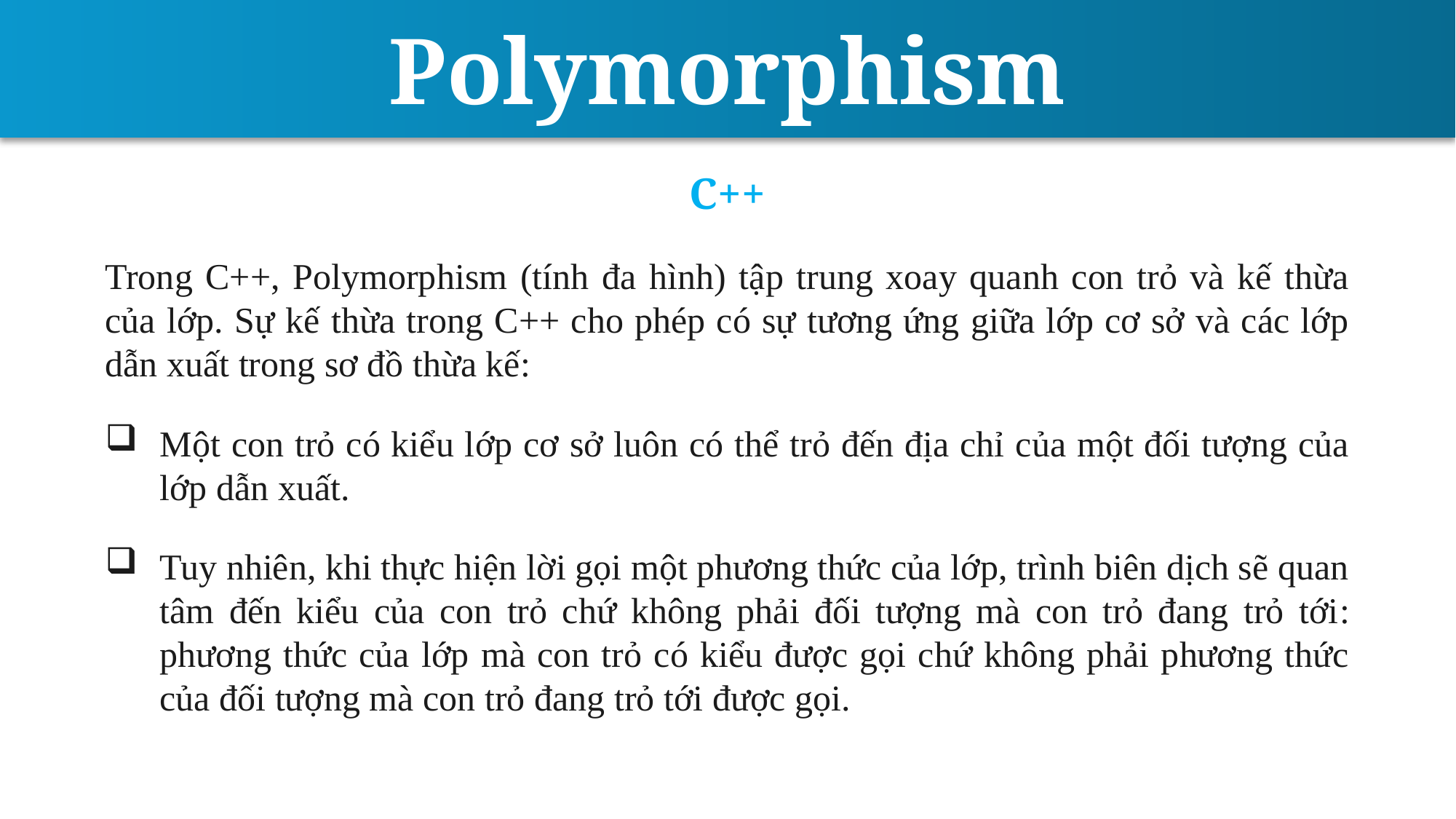

Polymorphism
C++
Trong C++, Polymorphism (tính đa hình) tập trung xoay quanh con trỏ và kế thừa của lớp. Sự kế thừa trong C++ cho phép có sự tương ứng giữa lớp cơ sở và các lớp dẫn xuất trong sơ đồ thừa kế:
Một con trỏ có kiểu lớp cơ sở luôn có thể trỏ đến địa chỉ của một đối tượng của lớp dẫn xuất.
Tuy nhiên, khi thực hiện lời gọi một phương thức của lớp, trình biên dịch sẽ quan tâm đến kiểu của con trỏ chứ không phải đối tượng mà con trỏ đang trỏ tới: phương thức của lớp mà con trỏ có kiểu được gọi chứ không phải phương thức của đối tượng mà con trỏ đang trỏ tới được gọi.